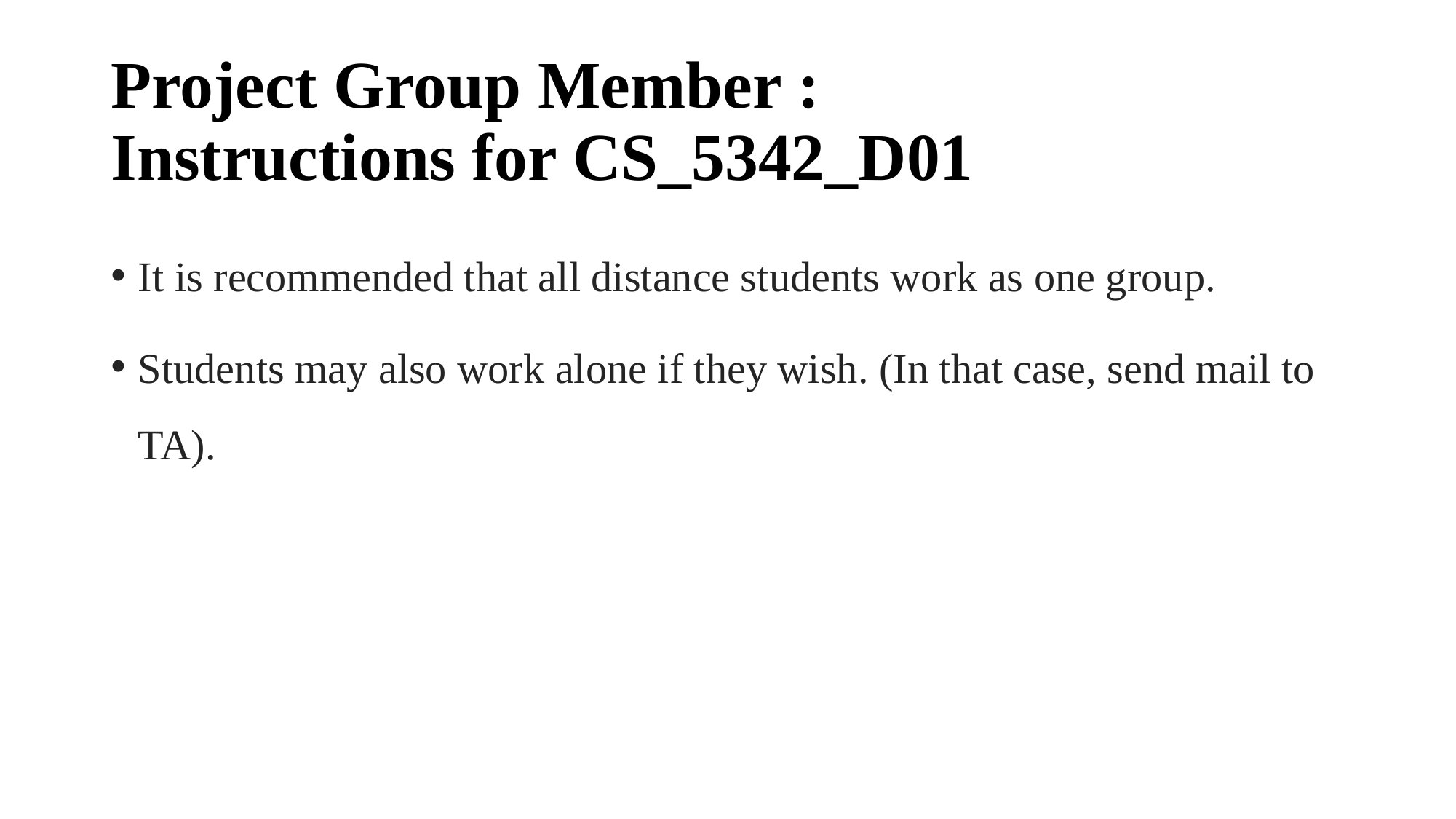

# Project Group Member : Instructions for CS_5342_D01
It is recommended that all distance students work as one group.
Students may also work alone if they wish. (In that case, send mail to TA).